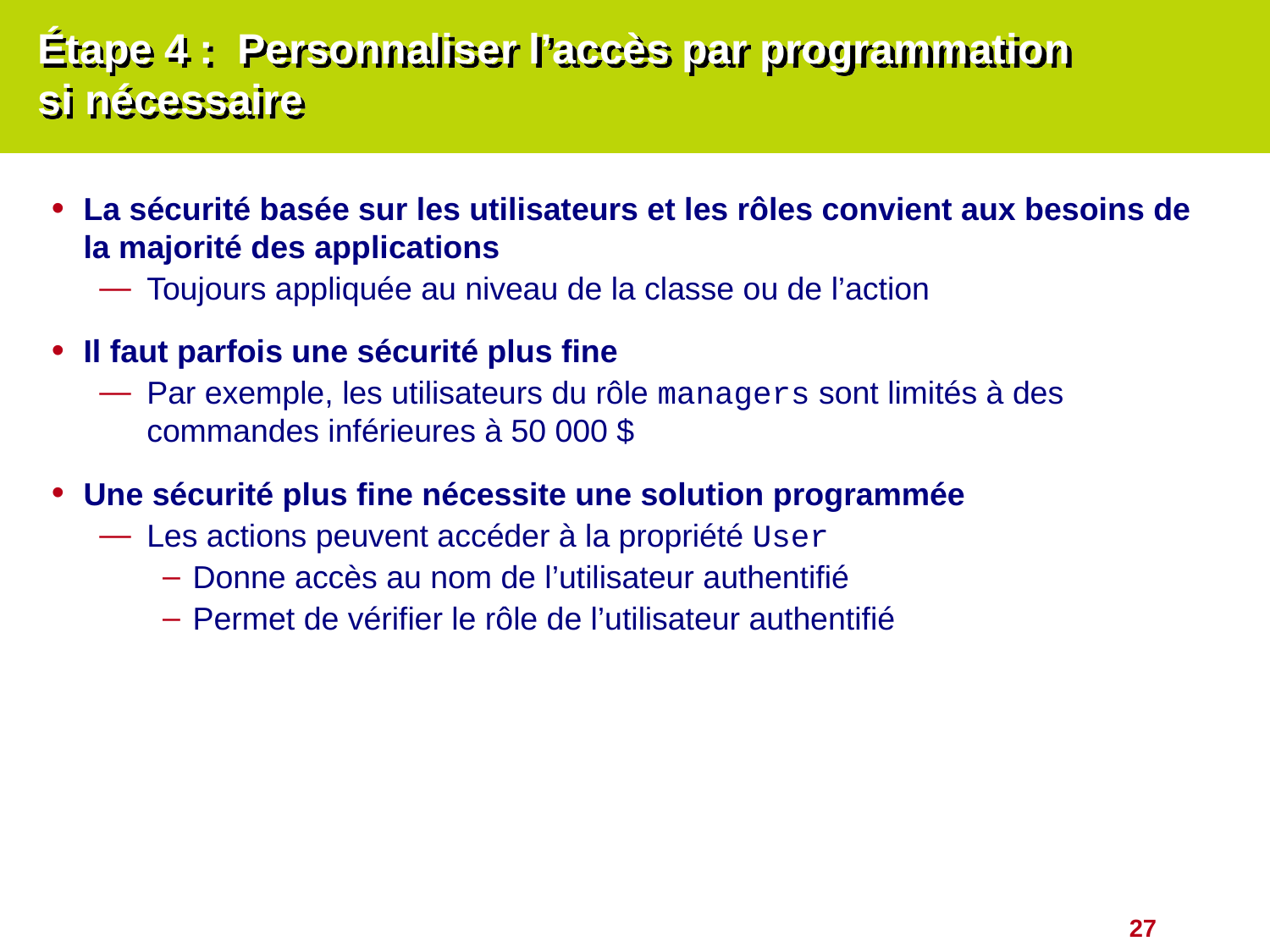

# Étape 4 :  Personnaliser l’accès par programmation si nécessaire
La sécurité basée sur les utilisateurs et les rôles convient aux besoins de la majorité des applications
Toujours appliquée au niveau de la classe ou de l’action
Il faut parfois une sécurité plus fine
Par exemple, les utilisateurs du rôle managers sont limités à des commandes inférieures à 50 000 $
Une sécurité plus fine nécessite une solution programmée
Les actions peuvent accéder à la propriété User
Donne accès au nom de l’utilisateur authentifié
Permet de vérifier le rôle de l’utilisateur authentifié